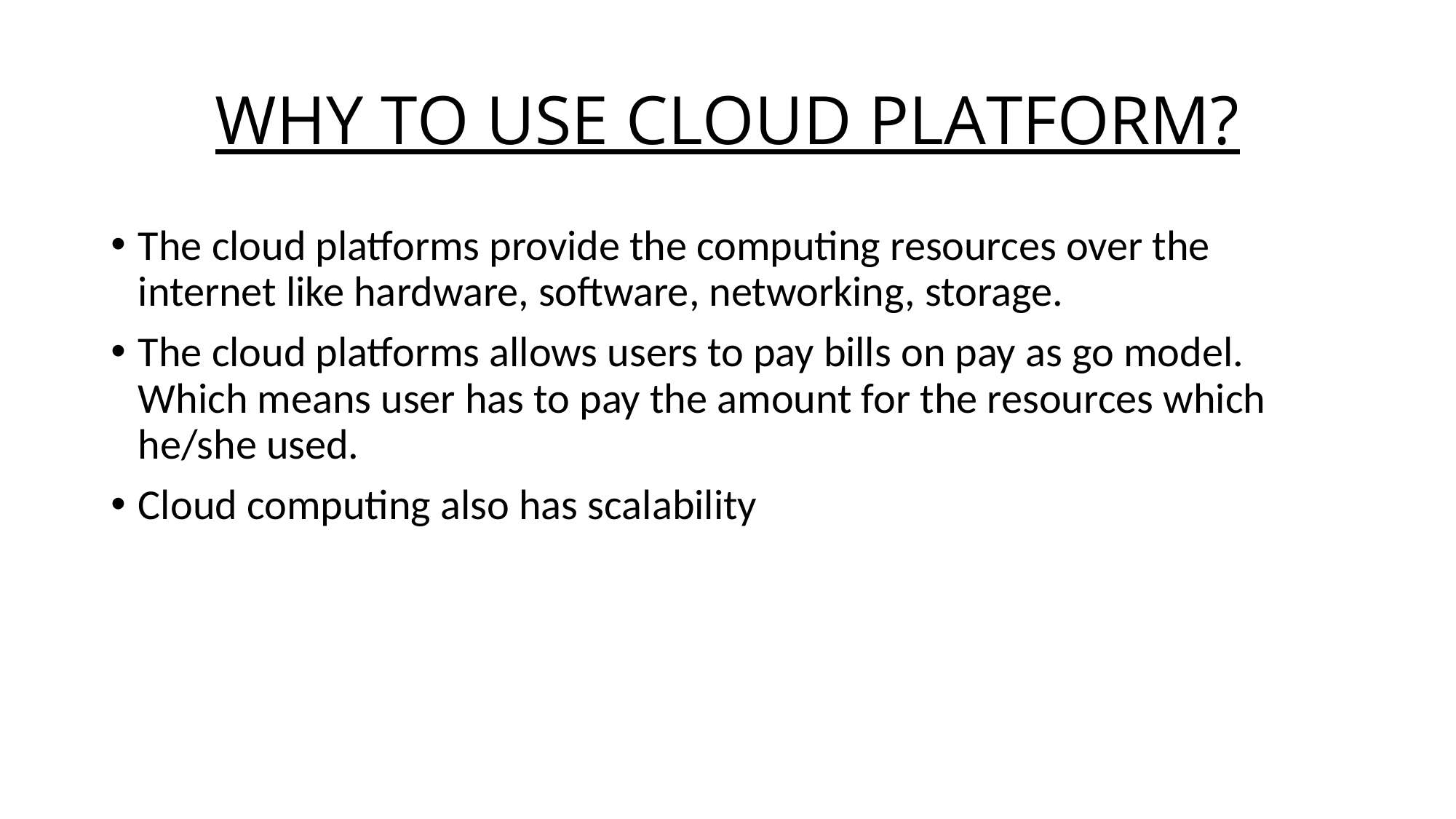

# WHY TO USE CLOUD PLATFORM?
The cloud platforms provide the computing resources over the internet like hardware, software, networking, storage.
The cloud platforms allows users to pay bills on pay as go model. Which means user has to pay the amount for the resources which he/she used.
Cloud computing also has scalability